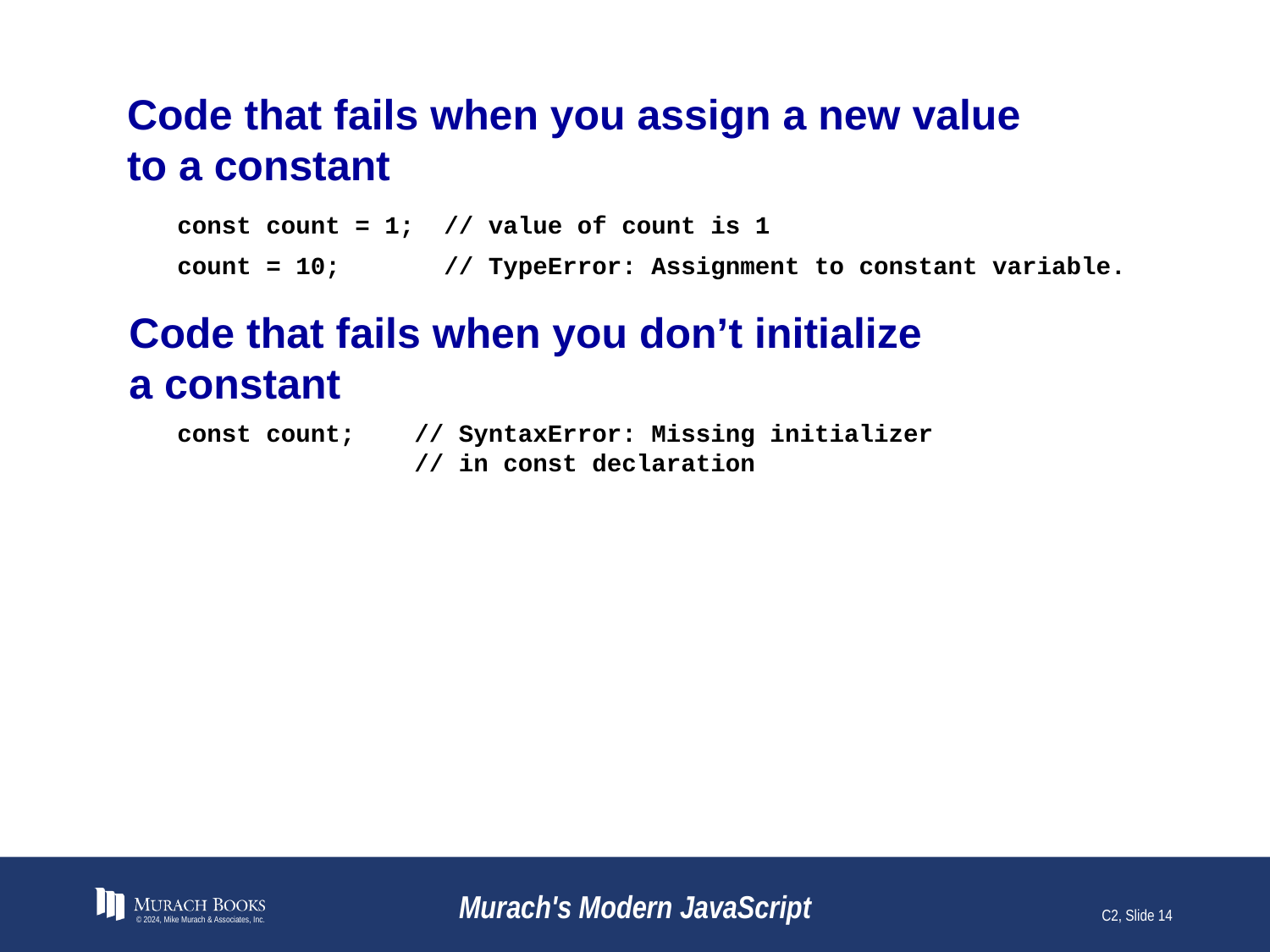

# Code that fails when you assign a new value to a constant
const count = 1;  // value of count is 1
count = 10;       // TypeError: Assignment to constant variable.
Code that fails when you don’t initialize
a constant
const count;    // SyntaxError: Missing initializer
                // in const declaration

© 2024, Mike Murach & Associates, Inc.
Murach's Modern JavaScript

C2, Slide 14